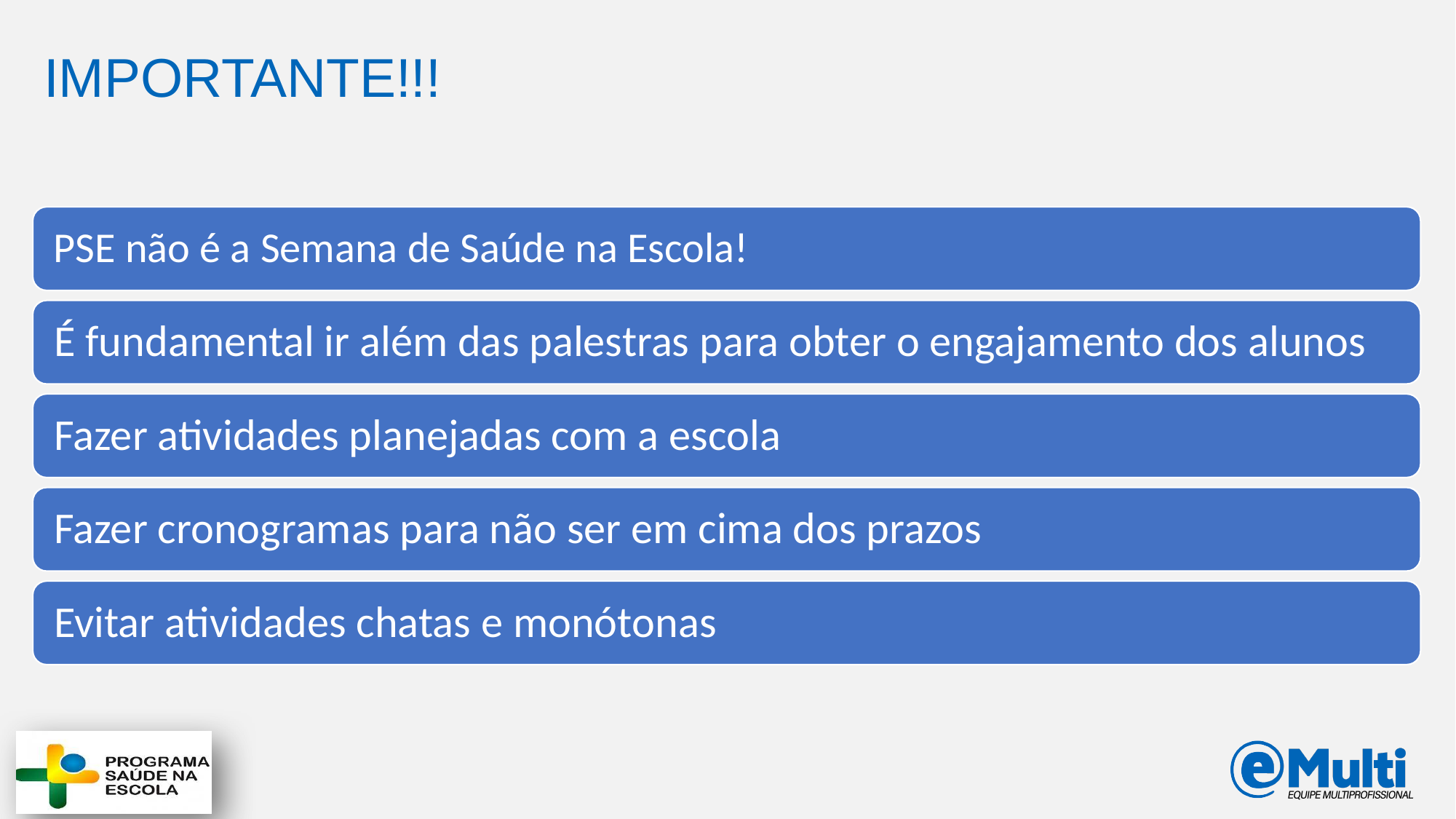

# IMPORTANTE!!!
PSE não é a Semana de Saúde na Escola!
É fundamental ir além das palestras para obter o engajamento dos alunos
Fazer atividades planejadas com a escola
Fazer cronogramas para não ser em cima dos prazos
Evitar atividades chatas e monótonas